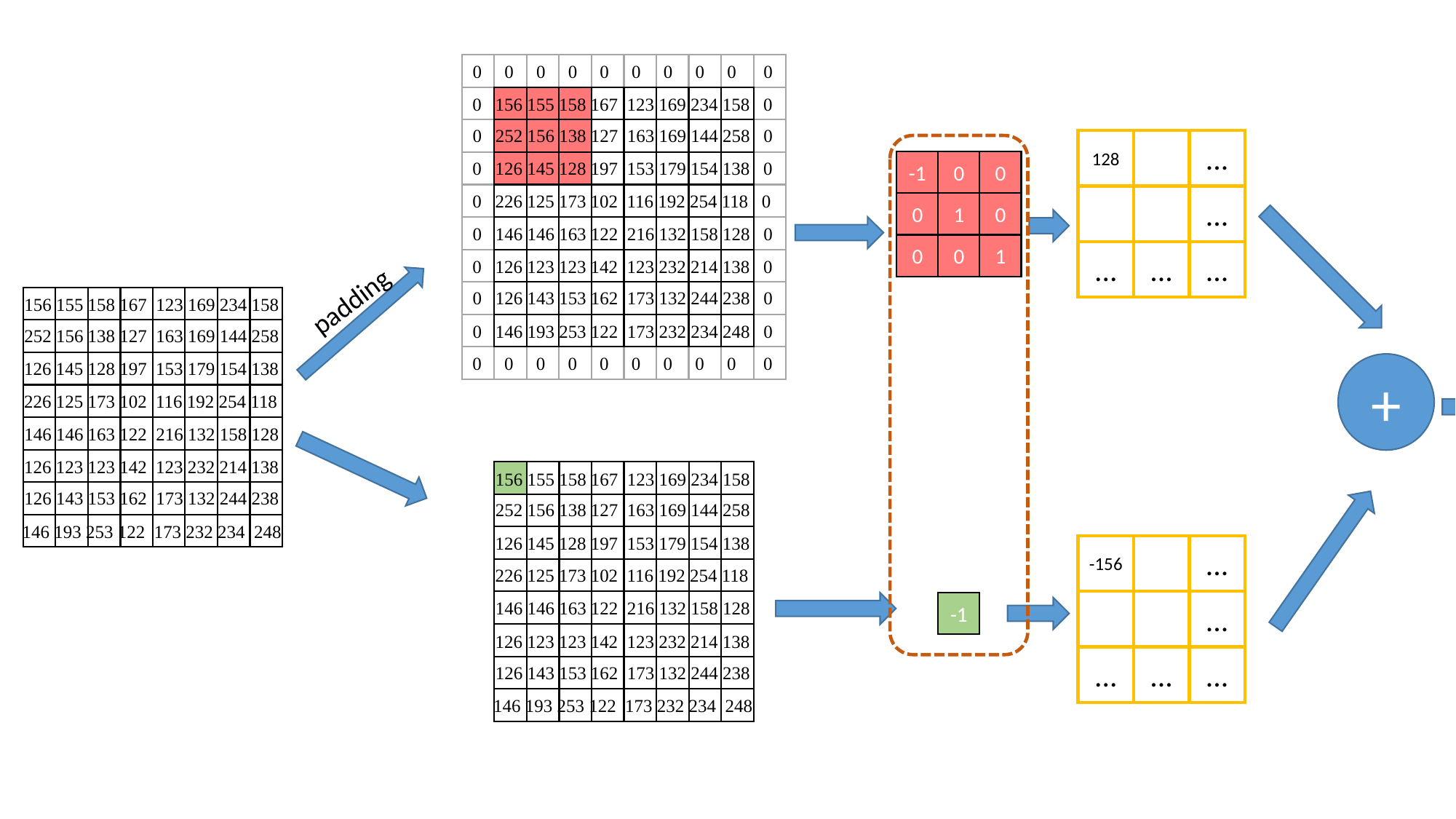

0     0     0     0     0     0     0     0     0      0

0   156 155 158 167  123 169 234 158   0
0   252 156 138 127  163 169 144 258   0
128

...

0   126 145 128 197  153 179 154 138   0
-1
0
0
0   226 125 173 102  116 192 254 118   0

...
0
1
0

0   146 146 163 122  216 132 158 128   0
0
0
1
...
...
...
0   126 123 123 142  123 232 214 138   0

padding
0   126 143 153 162  173 132 244 238   0

     156 155 158 167  123 169 234 158

0   146 193 253 122  173 232 234 248   0
     252 156 138 127  163 169 144 258
-28

...
0     0     0     0     0     0     0     0     0      0
     126 145 128 197  153 179 154 138
+

...
     226 125 173 102  116 192 254 118

     146 146 163 122  216 132 158 128
...
...
...
     126 123 123 142  123 232 214 138

     156 155 158 167  123 169 234 158
     126 143 153 162  173 132 244 238
     252 156 138 127  163 169 144 258
146 193 253 122  173 232 234  248
     126 145 128 197  153 179 154 138
-156

...

     226 125 173 102  116 192 254 118

...
     146 146 163 122  216 132 158 128

-1

     126 123 123 142  123 232 214 138
...
...
...
     126 143 153 162  173 132 244 238
146 193 253 122  173 232 234  248

0     0     0     0     0     0     0     0     0      0

0   156 155 158 167  123 169 234 158   0
-28

...
0   252 156 138 127  163 169 144 258   0
-1
0
0
0   126 145 128 197  153 179 154 138   0

...
0
0
0
0   226 125 173 102  116 192 254 118   0

0
0
1
...
...
...
0   146 146 163 122  216 132 158 128   0
0   126 123 123 142  123 232 214 138   0
0   126 143 153 162  173 132 244 238   0
0   146 193 253 122  173 232 234 248   0
0     0     0     0     0     0     0     0     0      0